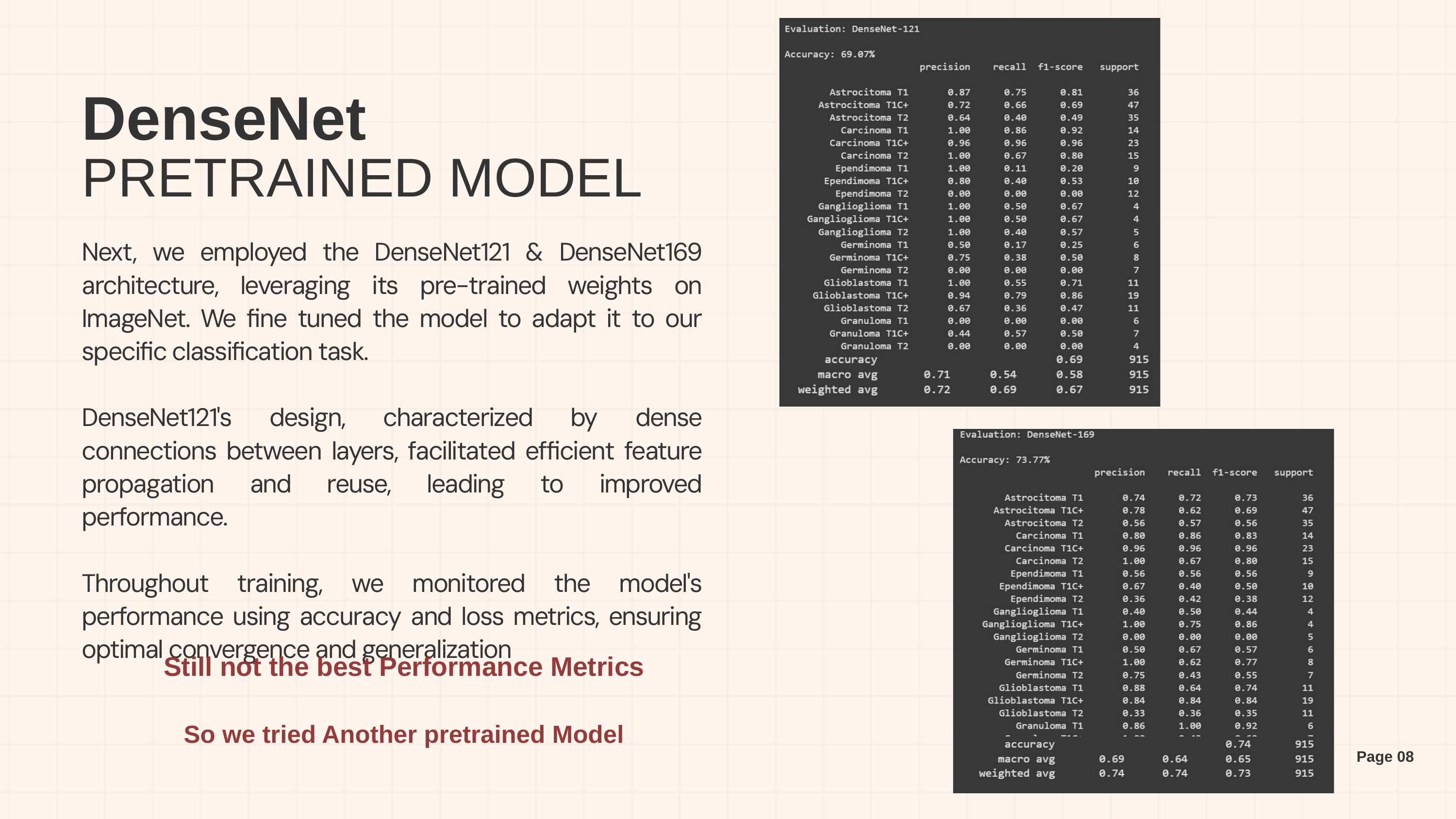

DenseNet
PRETRAINED MODEL
Next, we employed the DenseNet121 & DenseNet169 architecture, leveraging its pre-trained weights on ImageNet. We fine tuned the model to adapt it to our specific classification task.

DenseNet121's design, characterized by dense connections between layers, facilitated efficient feature propagation and reuse, leading to improved performance.

Throughout training, we monitored the model's performance using accuracy and loss metrics, ensuring optimal convergence and generalization

Still not the best Performance Metrics
So we tried Another pretrained Model

Page 08